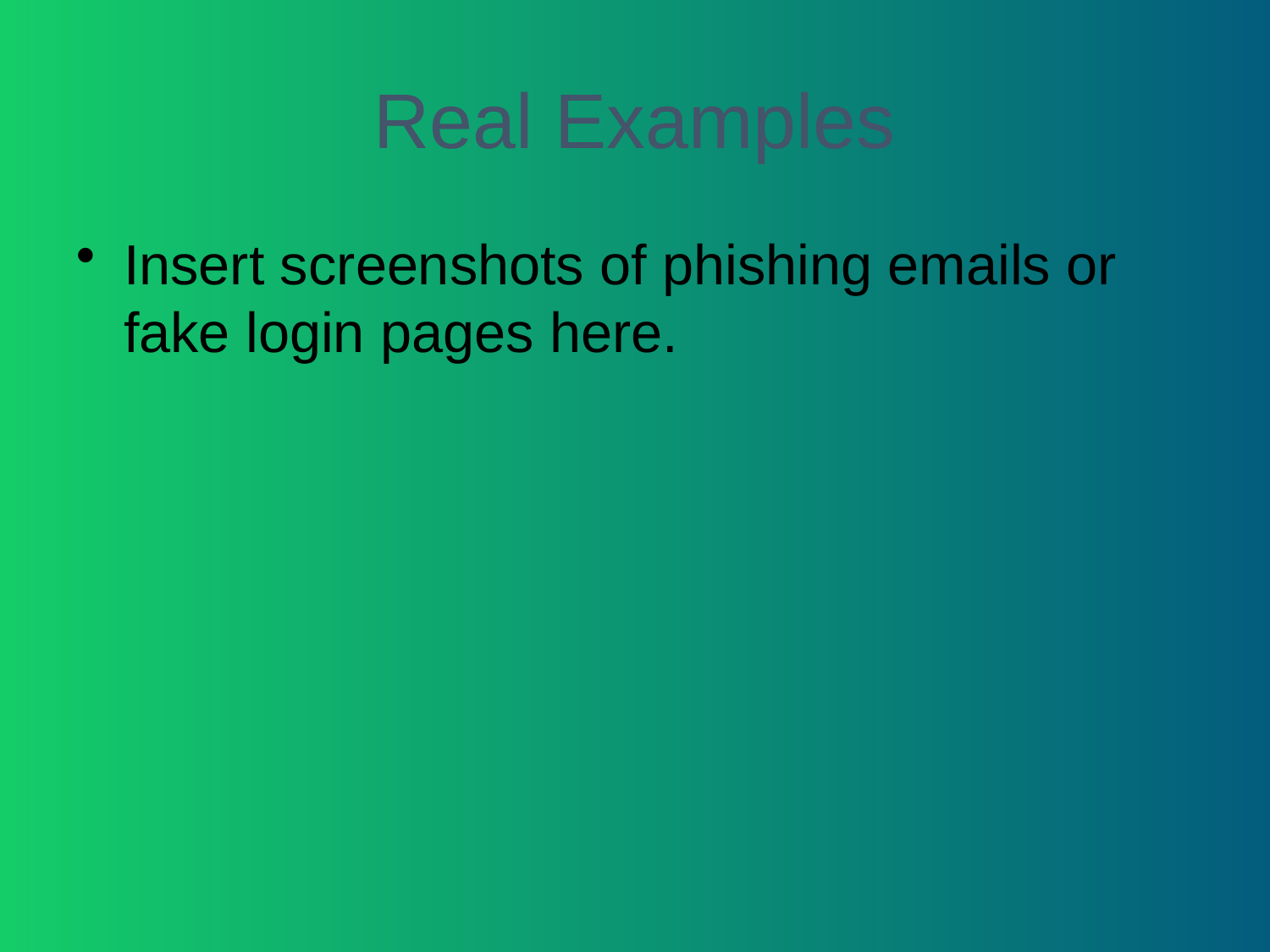

# Real Examples
Insert screenshots of phishing emails or fake login pages here.